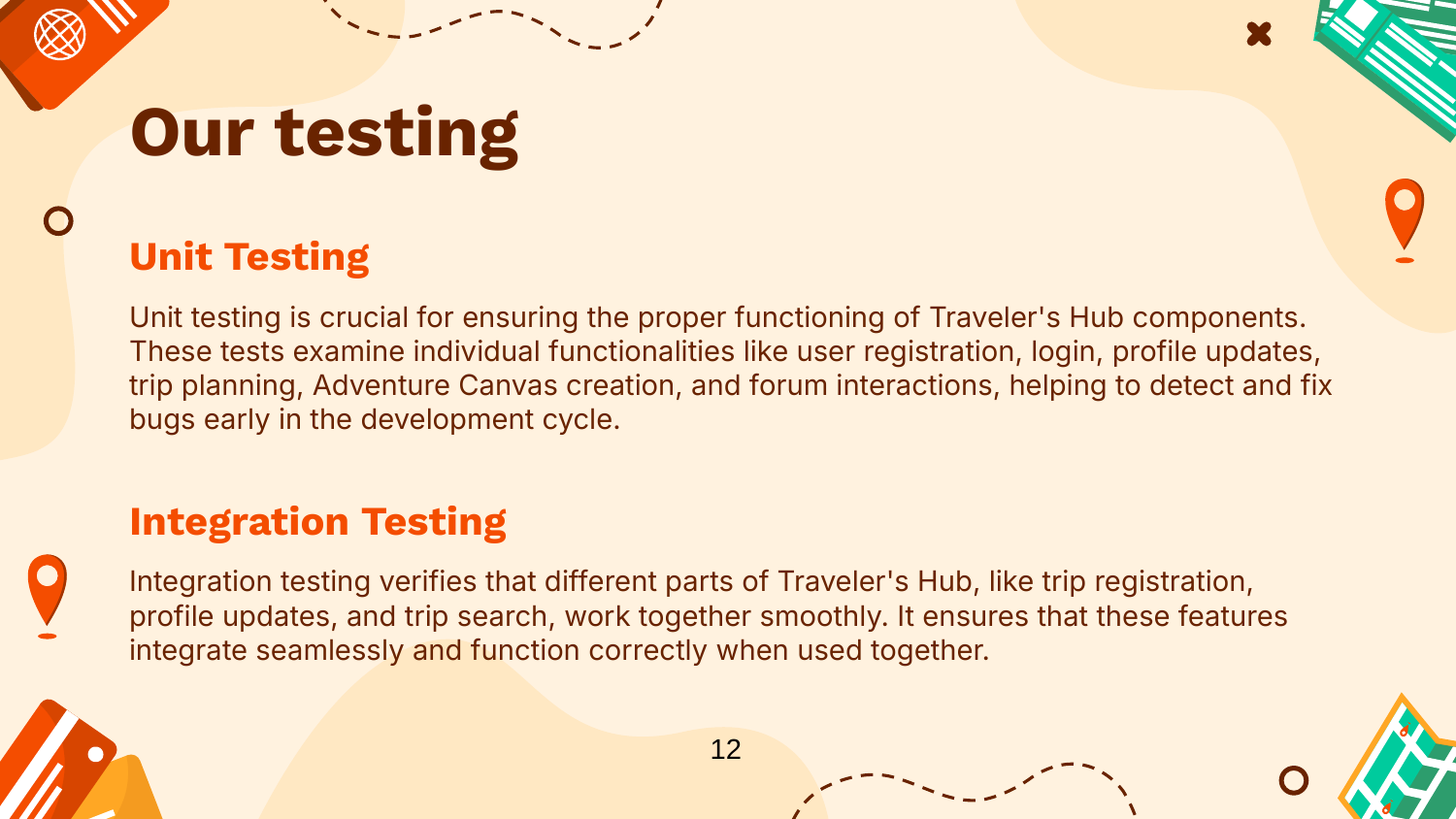

# Our testing
Unit Testing
Unit testing is crucial for ensuring the proper functioning of Traveler's Hub components. These tests examine individual functionalities like user registration, login, profile updates, trip planning, Adventure Canvas creation, and forum interactions, helping to detect and fix bugs early in the development cycle.
Integration Testing
Integration testing verifies that different parts of Traveler's Hub, like trip registration, profile updates, and trip search, work together smoothly. It ensures that these features integrate seamlessly and function correctly when used together.
12